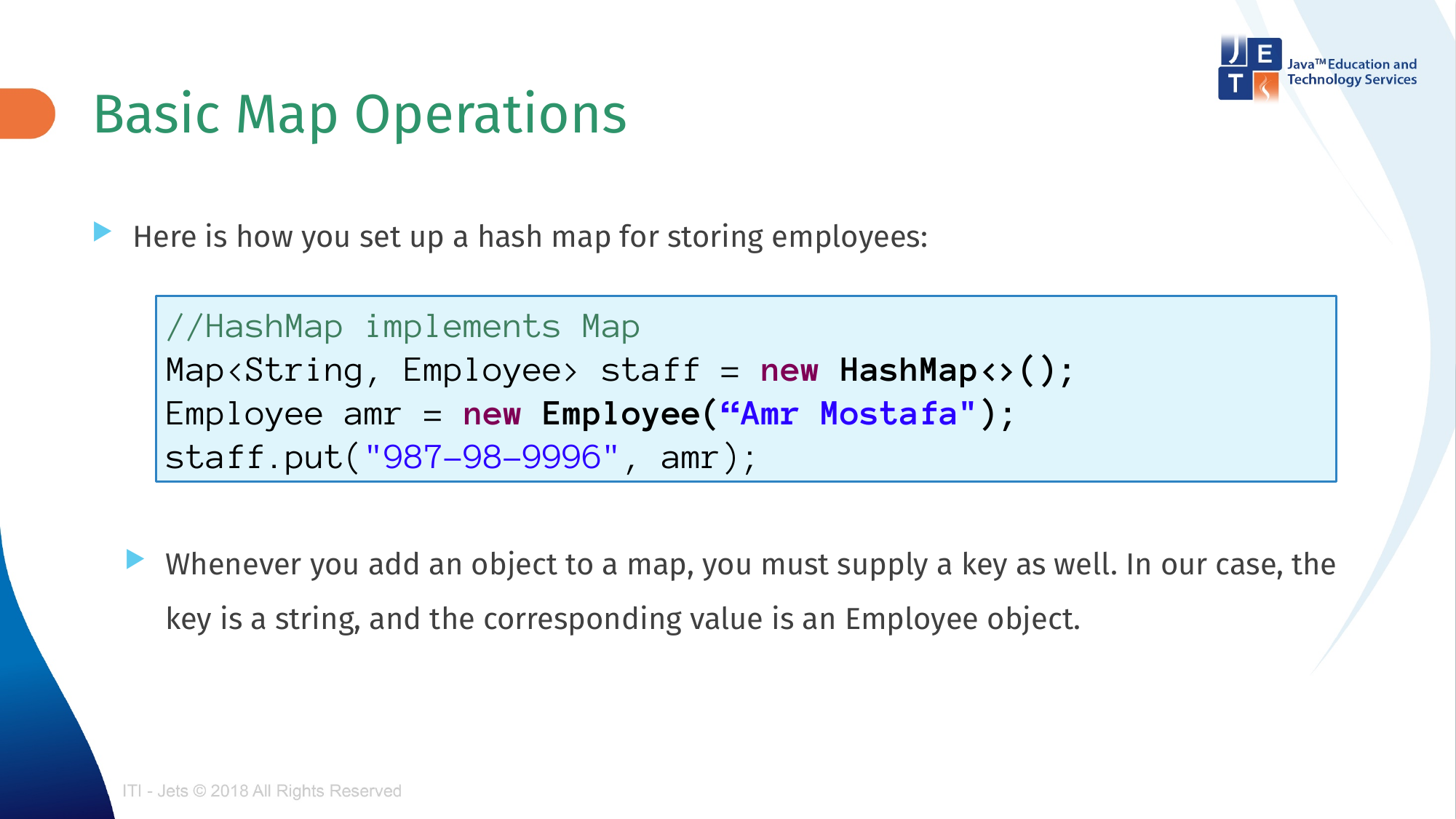

# Basic Map Operations
Here is how you set up a hash map for storing employees:
//HashMap implements Map
Map<String, Employee> staff = new HashMap<>();
Employee amr = new Employee(“Amr Mostafa");
staff.put("987-98-9996", amr);
Whenever you add an object to a map, you must supply a key as well. In our case, the key is a string, and the corresponding value is an Employee object.